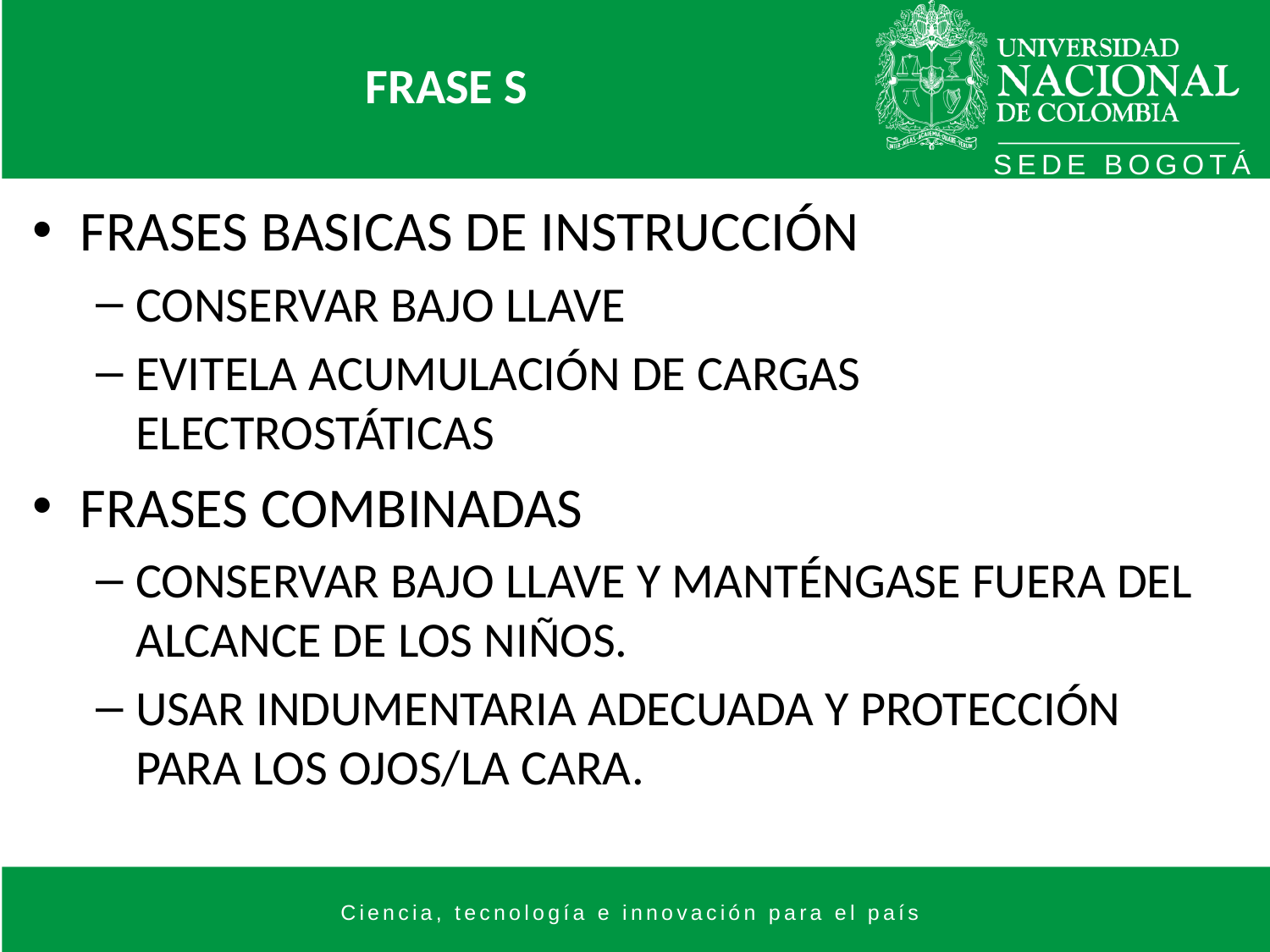

# FRASE S
FRASES BASICAS DE INSTRUCCIÓN
CONSERVAR BAJO LLAVE
EVITELA ACUMULACIÓN DE CARGAS ELECTROSTÁTICAS
FRASES COMBINADAS
CONSERVAR BAJO LLAVE Y MANTÉNGASE FUERA DEL ALCANCE DE LOS NIÑOS.
USAR INDUMENTARIA ADECUADA Y PROTECCIÓN PARA LOS OJOS/LA CARA.